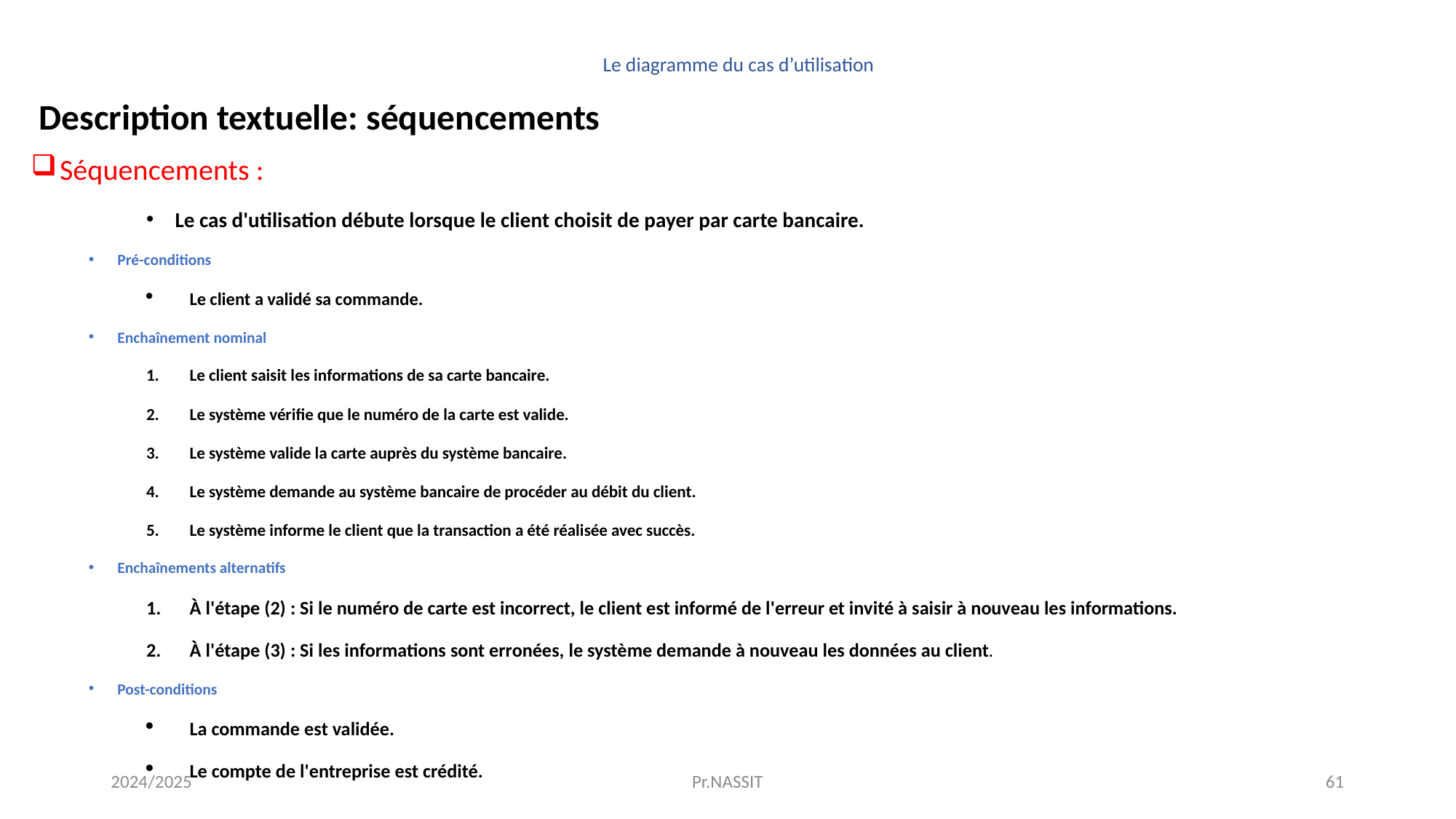

# Le diagramme du cas d’utilisation
 Description textuelle: séquencements
Séquencements :
Le cas d'utilisation débute lorsque le client choisit de payer par carte bancaire.
Pré-conditions
Le client a validé sa commande.
Enchaînement nominal
Le client saisit les informations de sa carte bancaire.
Le système vérifie que le numéro de la carte est valide.
Le système valide la carte auprès du système bancaire.
Le système demande au système bancaire de procéder au débit du client.
Le système informe le client que la transaction a été réalisée avec succès.
Enchaînements alternatifs
À l'étape (2) : Si le numéro de carte est incorrect, le client est informé de l'erreur et invité à saisir à nouveau les informations.
À l'étape (3) : Si les informations sont erronées, le système demande à nouveau les données au client.
Post-conditions
La commande est validée.
Le compte de l'entreprise est crédité.

2024/2025
Pr.NASSIT
61